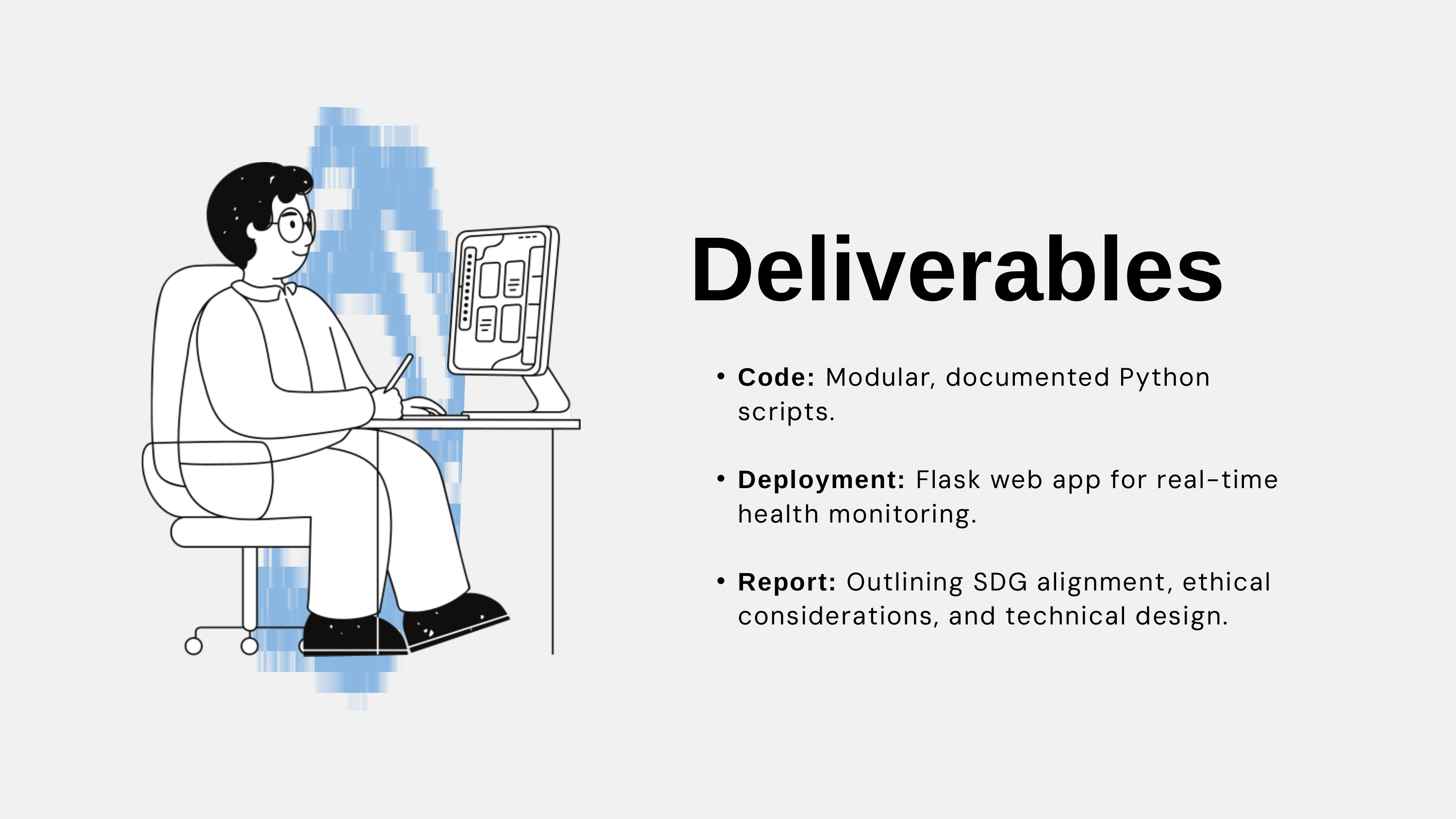

Deliverables

Code: Modular, documented Python scripts.

Deployment: Flask web app for real-time health monitoring.

Report: Outlining SDG alignment, ethical considerations, and technical design.